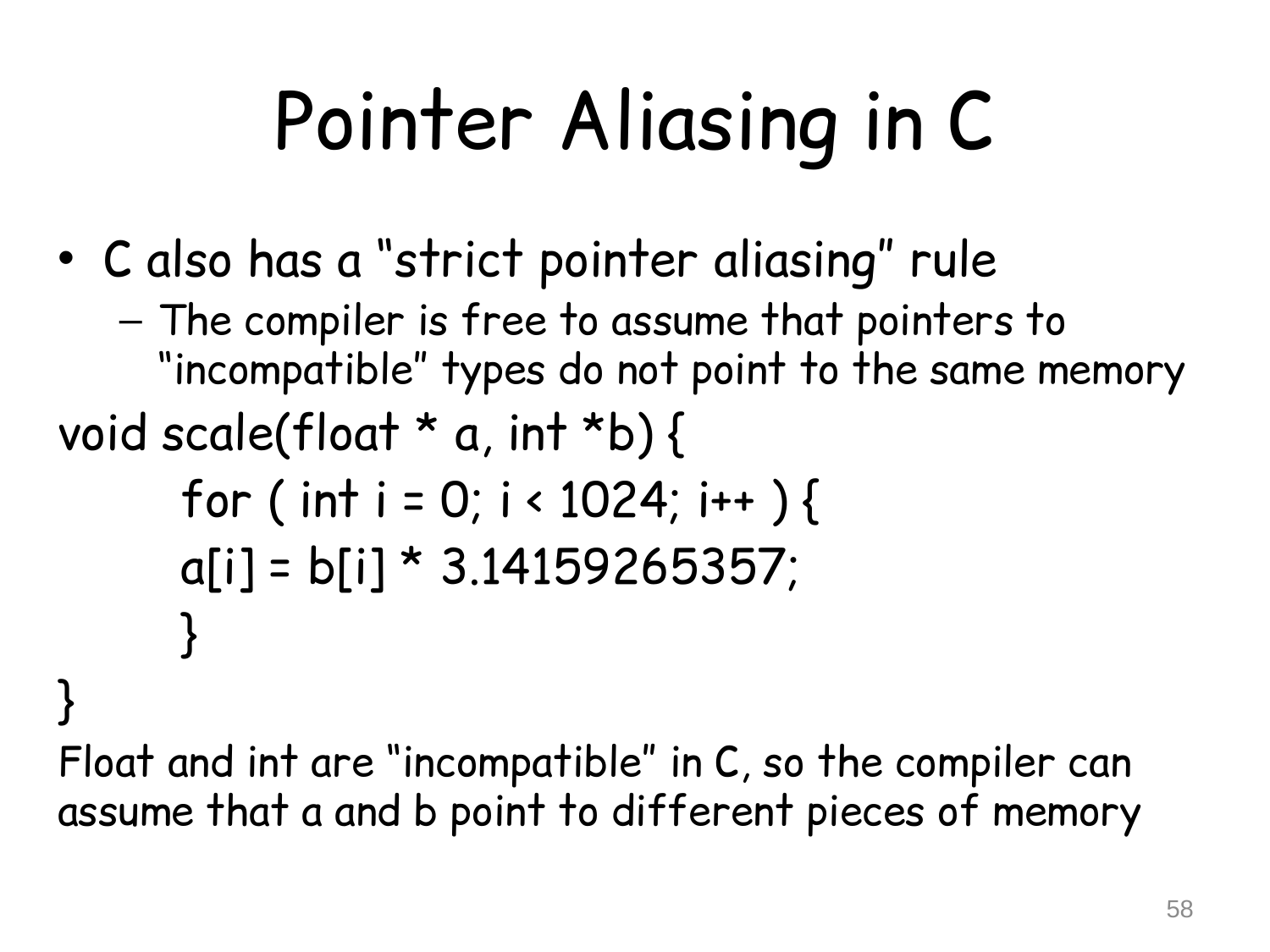

# Pointer Aliasing in C
C also has a “strict pointer aliasing” rule
The compiler is free to assume that pointers to “incompatible” types do not point to the same memory
void scale(float * a, int *b) {
	for ( int i = 0; i < 1024; i++ ) {
		a[i] = b[i] * 3.14159265357;
	}
}
Float and int are “incompatible” in C, so the compiler can assume that a and b point to different pieces of memory
58